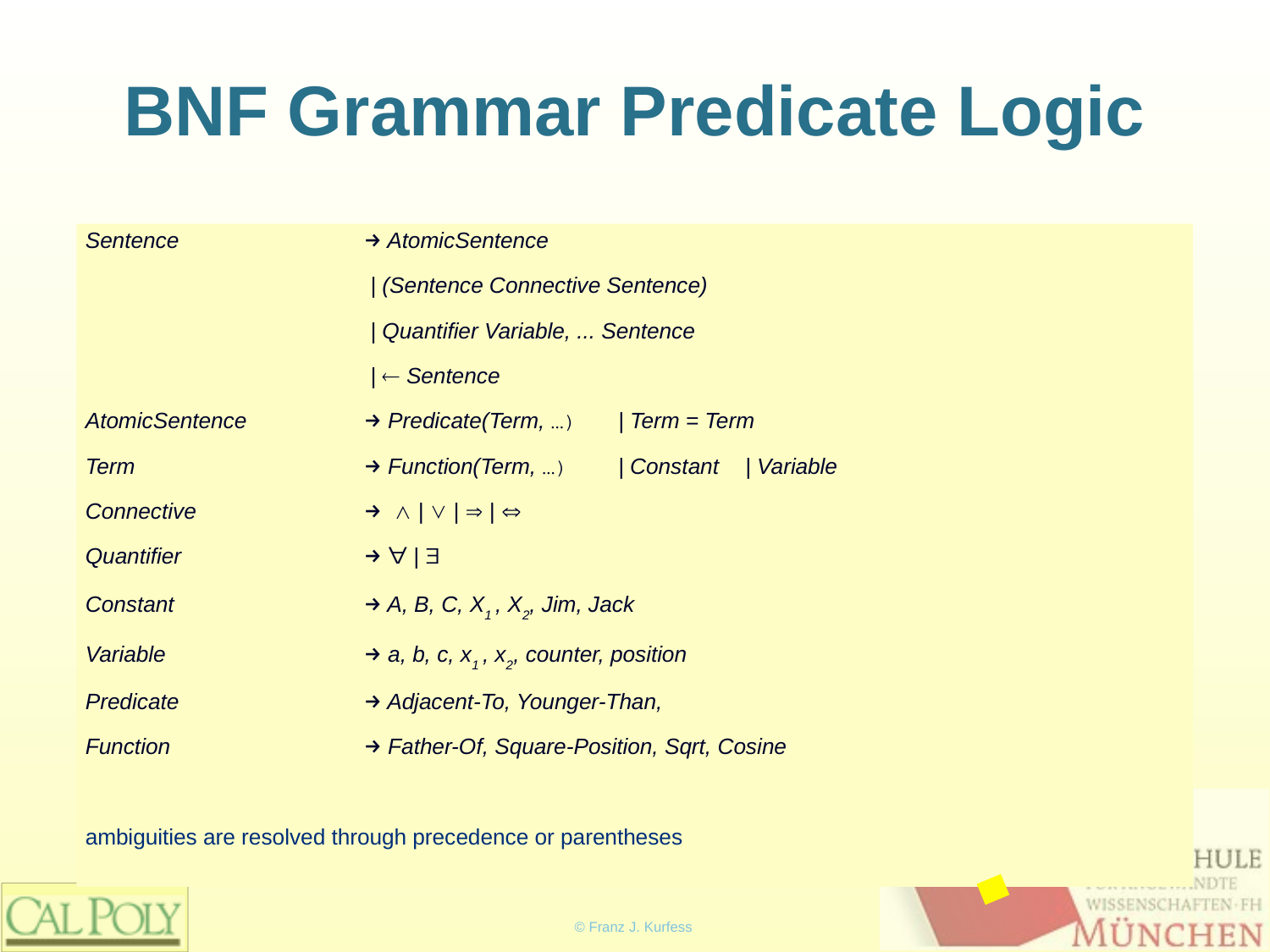

# BNF Grammar Predicate Logic
Sentence		→ AtomicSentence
			 | (Sentence Connective Sentence)
			 | Quantifier Variable, ... Sentence
			 | ← Sentence
AtomicSentence	→ Predicate(Term, …)	| Term = Term
Term		→ Function(Term, …)	| Constant 	| Variable
Connective		→  ∧ | ∨ | ⇒ | ⇔
Quantifier		→ ∀ | ∃
Constant		→ A, B, C, X1 , X2, Jim, Jack
Variable		→ a, b, c, x1 , x2, counter, position
Predicate		→ Adjacent-To, Younger-Than,
Function		→ Father-Of, Square-Position, Sqrt, Cosine

ambiguities are resolved through precedence or parentheses
60